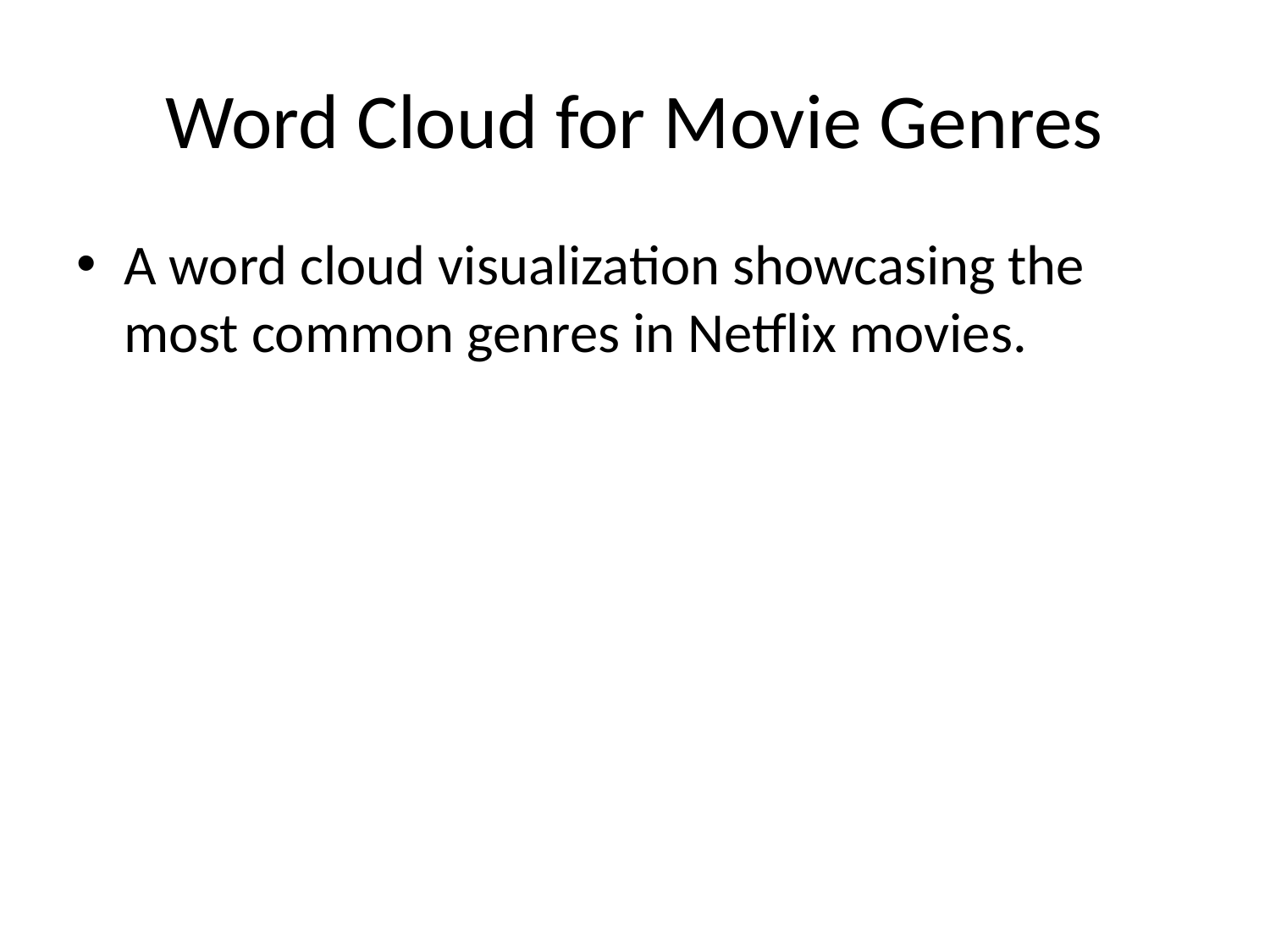

# Word Cloud for Movie Genres
A word cloud visualization showcasing the most common genres in Netflix movies.